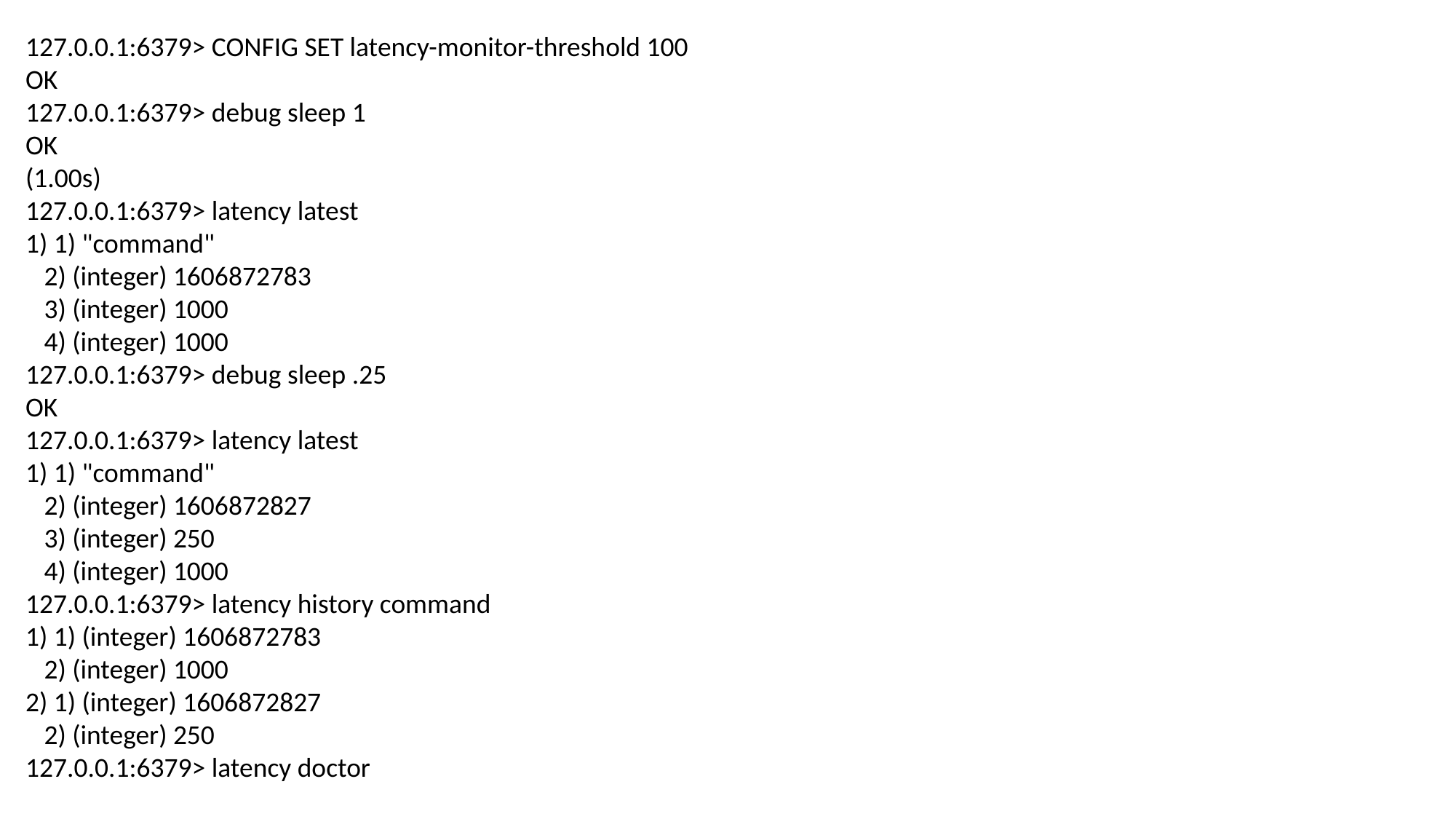

127.0.0.1:6379> CONFIG SET latency-monitor-threshold 100
OK
127.0.0.1:6379> debug sleep 1
OK
(1.00s)
127.0.0.1:6379> latency latest
1) 1) "command"
   2) (integer) 1606872783
   3) (integer) 1000
   4) (integer) 1000
127.0.0.1:6379> debug sleep .25
OK
127.0.0.1:6379> latency latest
1) 1) "command"
   2) (integer) 1606872827
   3) (integer) 250
   4) (integer) 1000
127.0.0.1:6379> latency history command
1) 1) (integer) 1606872783
   2) (integer) 1000
2) 1) (integer) 1606872827
   2) (integer) 250
127.0.0.1:6379> latency doctor